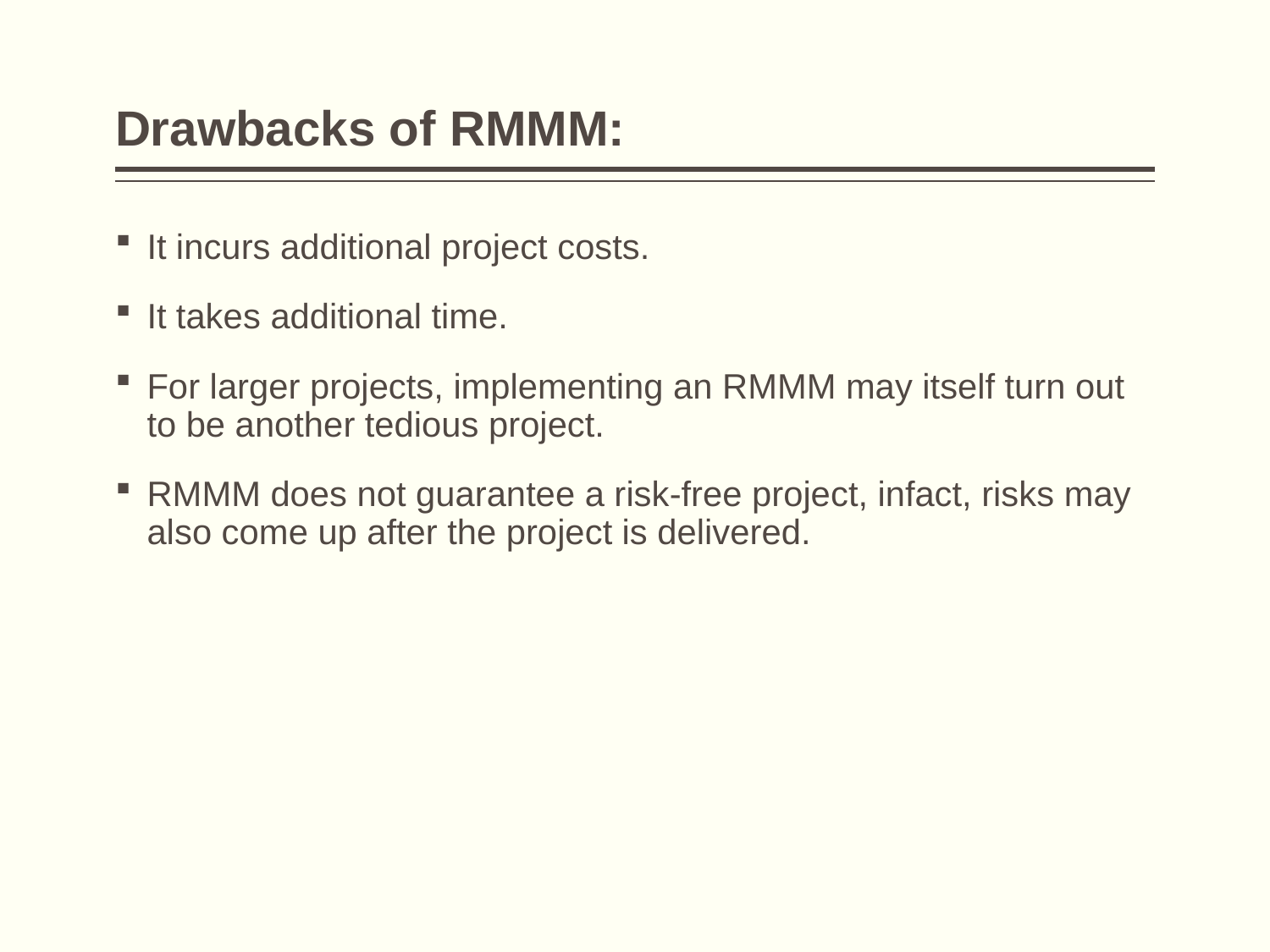

# Drawbacks of RMMM:
It incurs additional project costs.
It takes additional time.
For larger projects, implementing an RMMM may itself turn out to be another tedious project.
RMMM does not guarantee a risk-free project, infact, risks may also come up after the project is delivered.